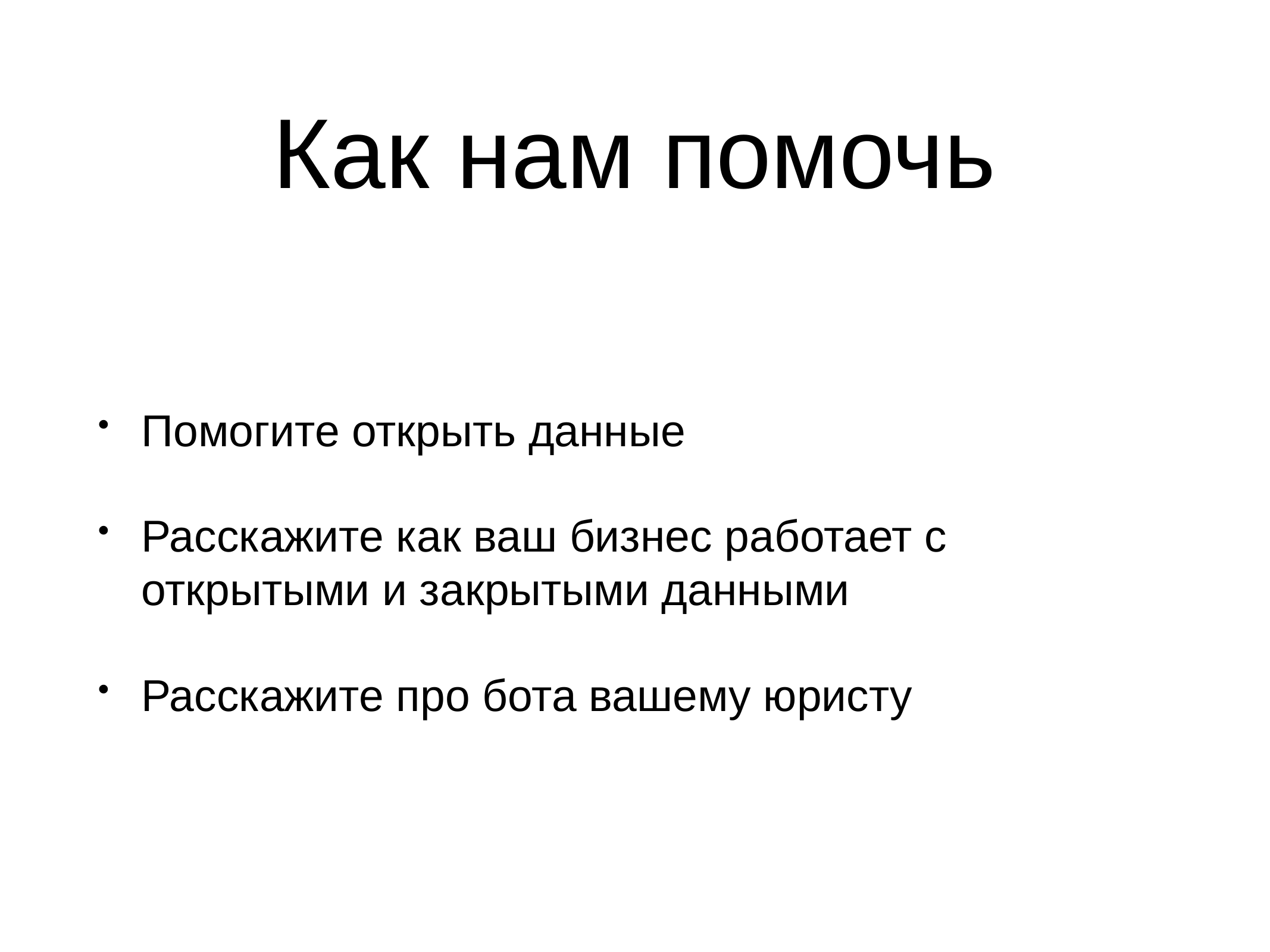

# Как нам помочь
Помогите открыть данные
Расскажите как ваш бизнес работает с открытыми и закрытыми данными
Расскажите про бота вашему юристу